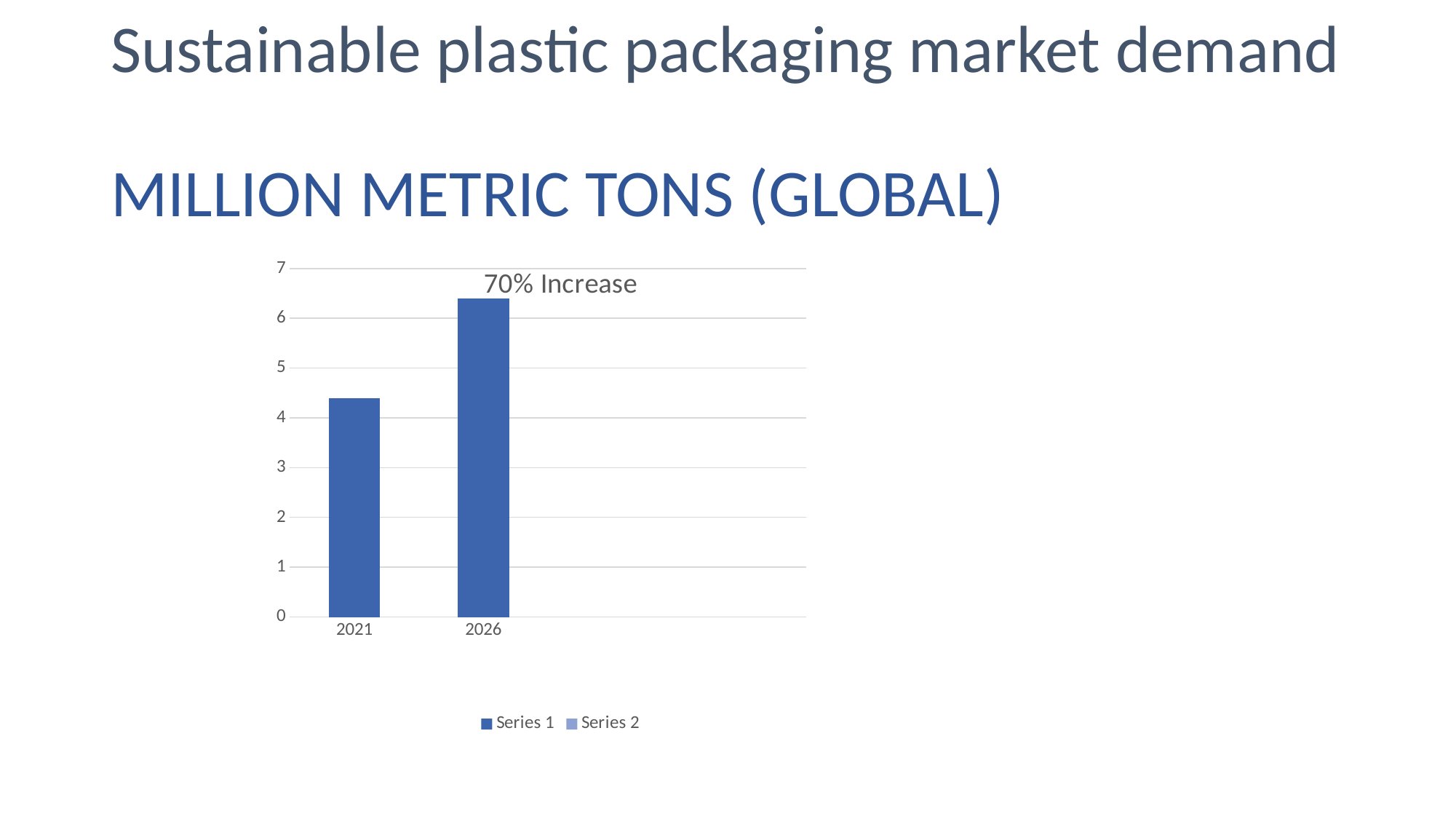

# Sustainable plastic packaging market demand MILLION METRIC TONS (GLOBAL)

### Chart: 70% Increase

| Category | Series 1 | Series 2 |
|---|---|---|
| 2021 | 4.4 | None |
| 2026 | 6.4 | None |
|  | None | None |
|  | None | None |